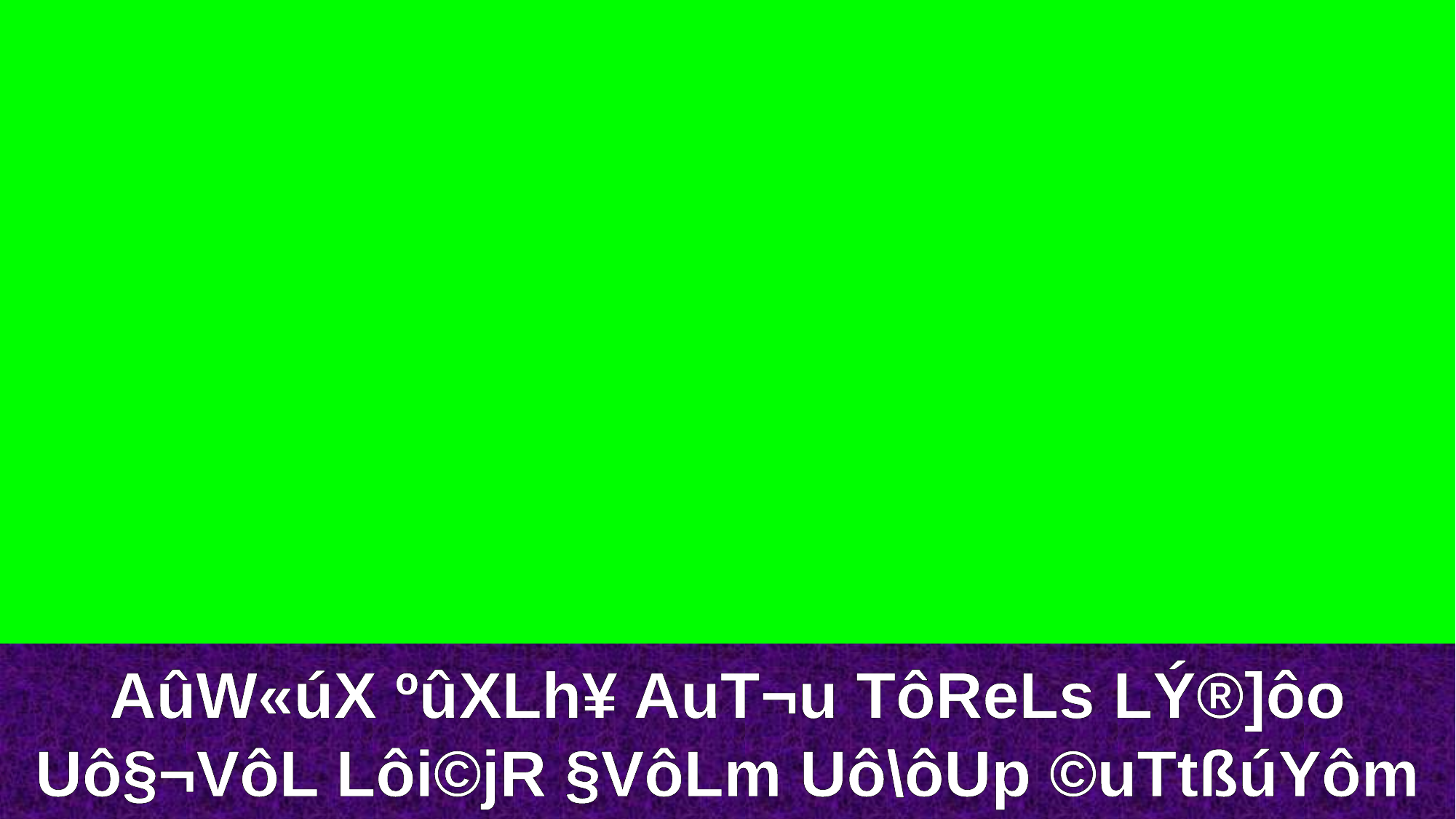

AûW«úX ºûXLh¥ AuT¬u TôReLs LÝ®]ôo
Uô§¬VôL Lôi©jR §VôLm Uô\ôUp ©uTtßúYôm